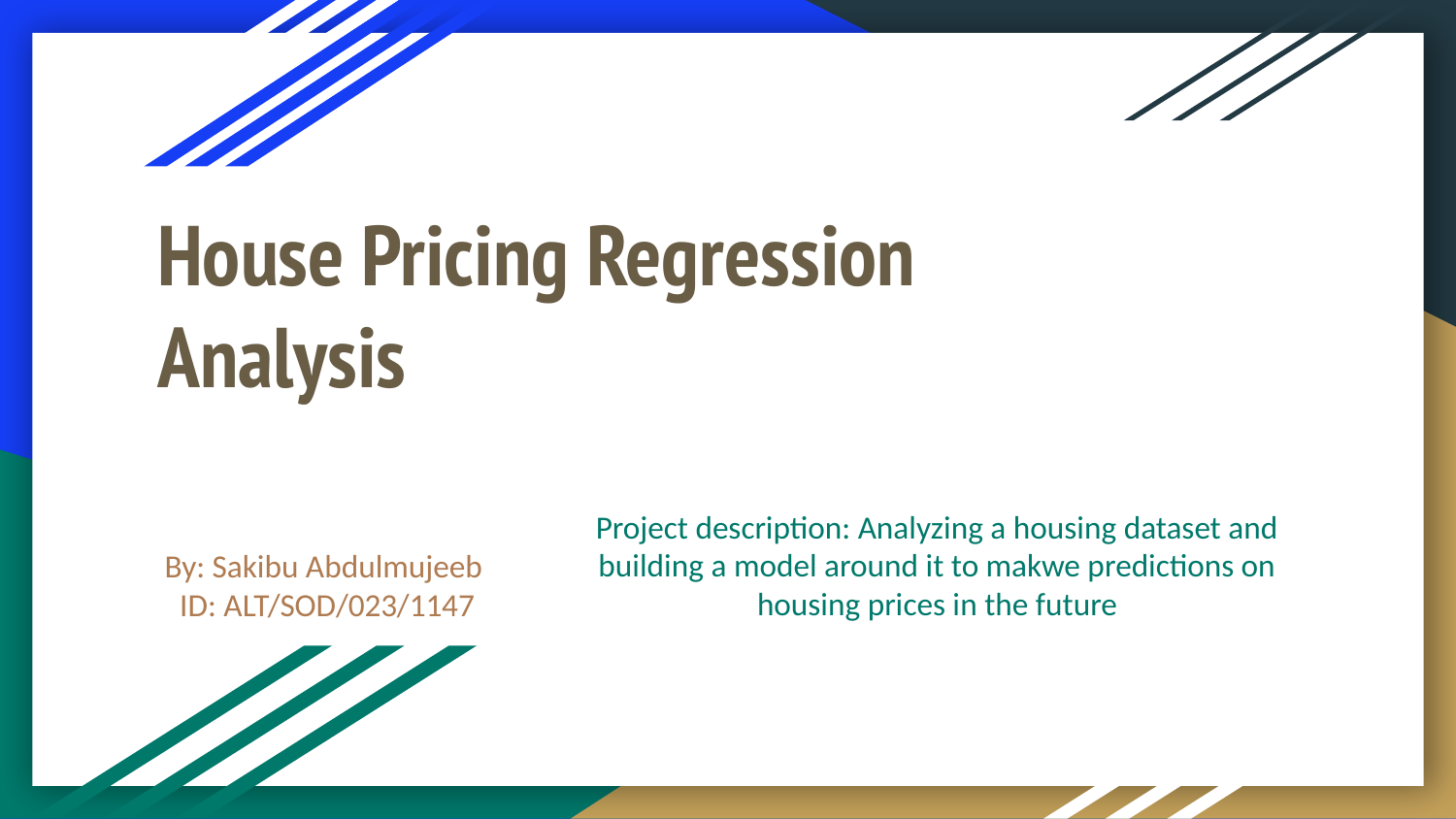

# House Pricing Regression Analysis
Project description: Analyzing a housing dataset and building a model around it to makwe predictions on housing prices in the future
By: Sakibu Abdulmujeeb
ID: ALT/SOD/023/1147